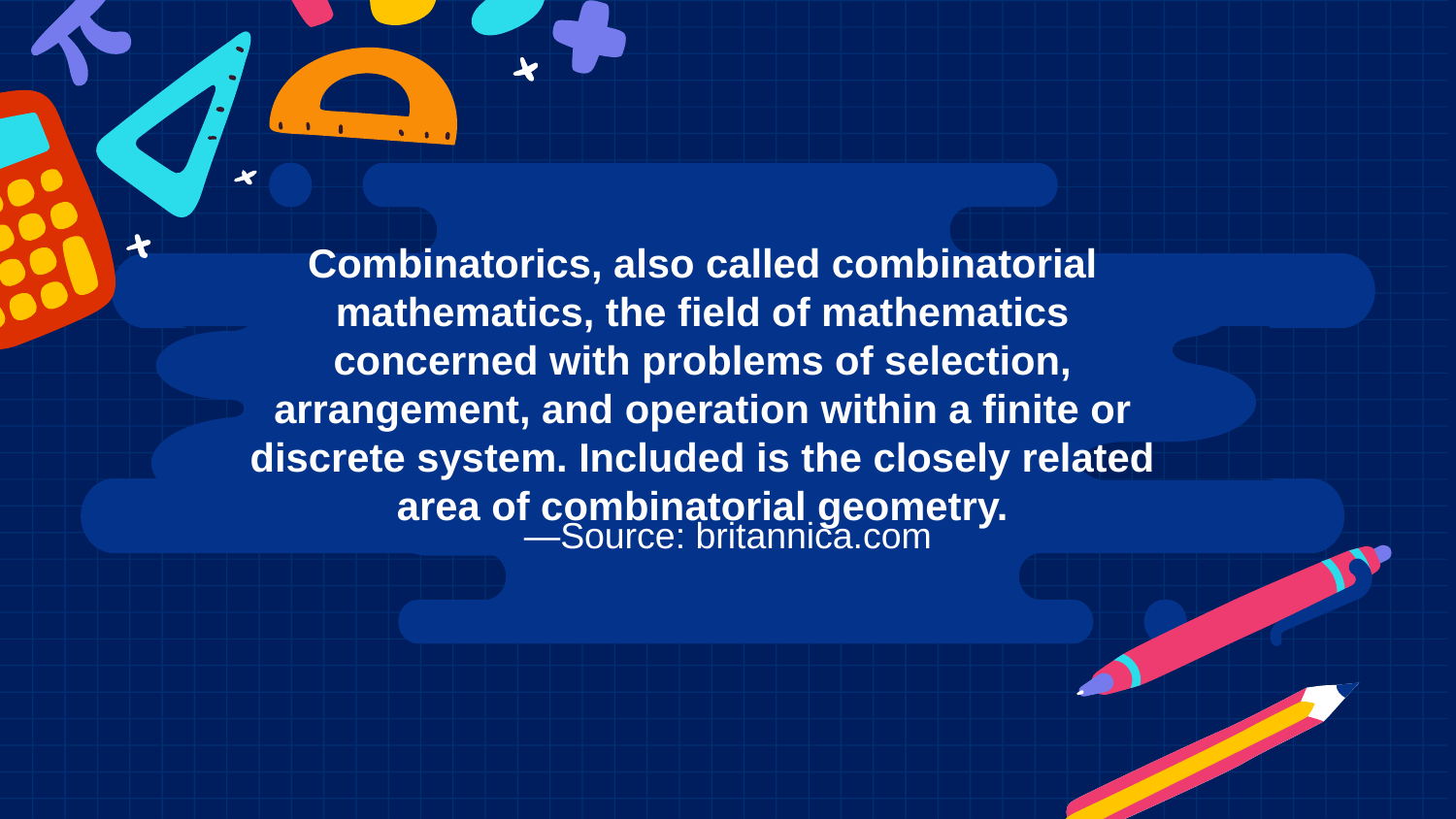

Combinatorics, also called combinatorial mathematics, the field of mathematics concerned with problems of selection, arrangement, and operation within a finite or discrete system. Included is the closely related area of combinatorial geometry.
# —Source: britannica.com